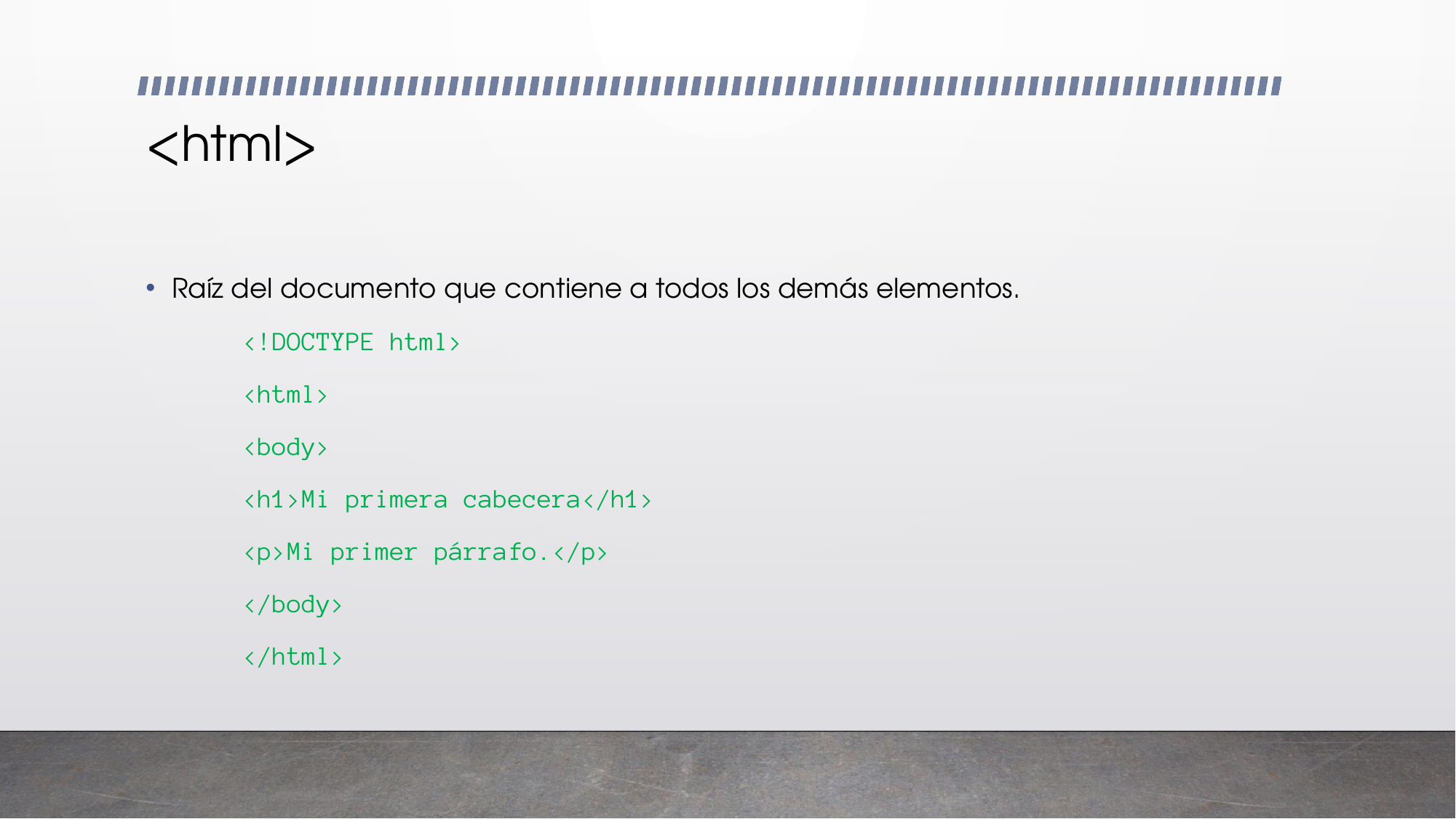

# <html>
Raíz del documento que contiene a todos los demás elementos.
		<!DOCTYPE html>
		<html>
		<body>
 		<h1>Mi primera cabecera</h1>
		<p>Mi primer párrafo.</p>
 		</body>
		</html>